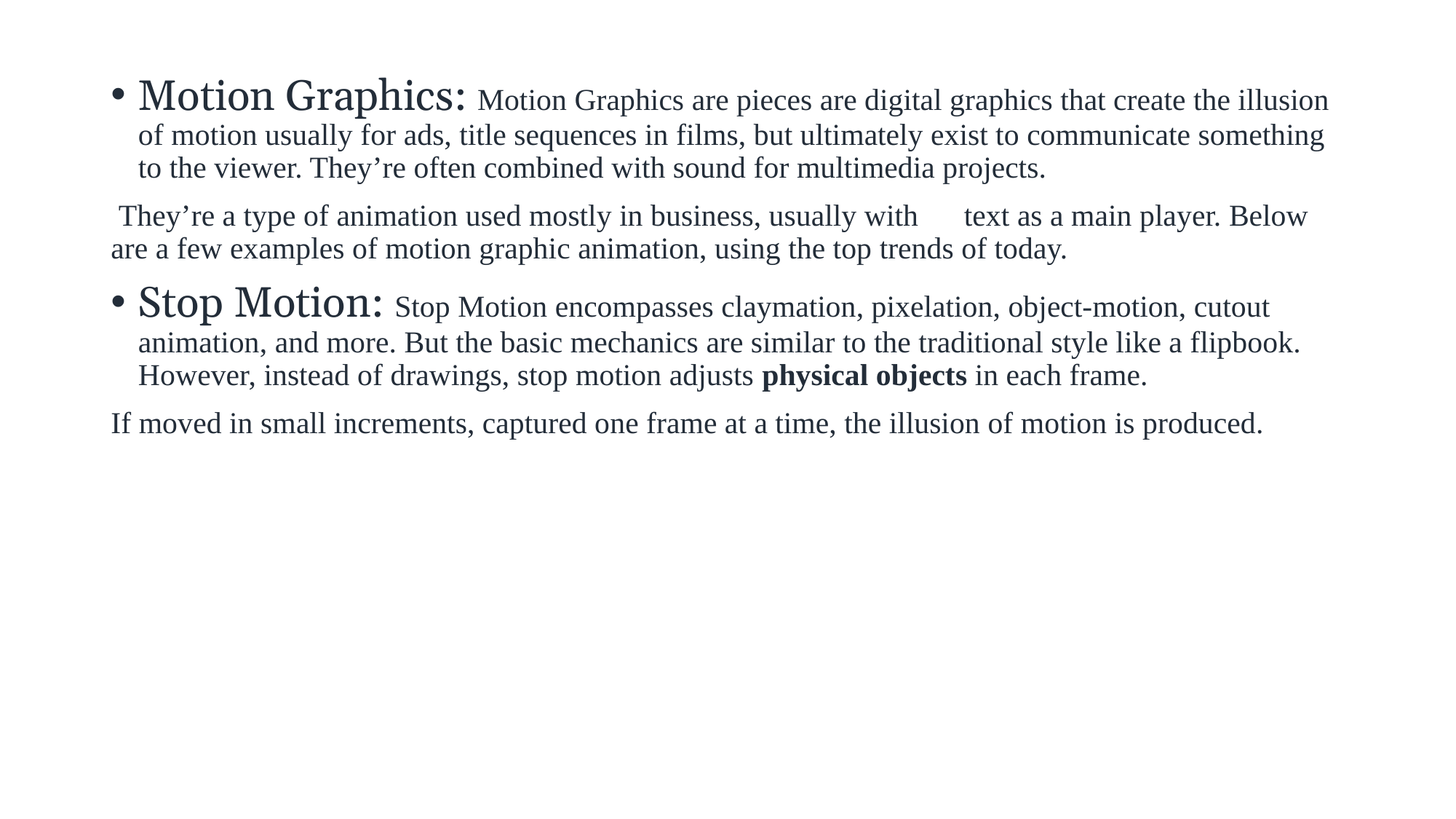

Motion Graphics: Motion Graphics are pieces are digital graphics that create the illusion of motion usually for ads, title sequences in films, but ultimately exist to communicate something to the viewer. They’re often combined with sound for multimedia projects.
 They’re a type of animation used mostly in business, usually with      text as a main player. Below are a few examples of motion graphic animation, using the top trends of today.
Stop Motion: Stop Motion encompasses claymation, pixelation, object-motion, cutout animation, and more. But the basic mechanics are similar to the traditional style like a flipbook. However, instead of drawings, stop motion adjusts physical objects in each frame.
If moved in small increments, captured one frame at a time, the illusion of motion is produced.